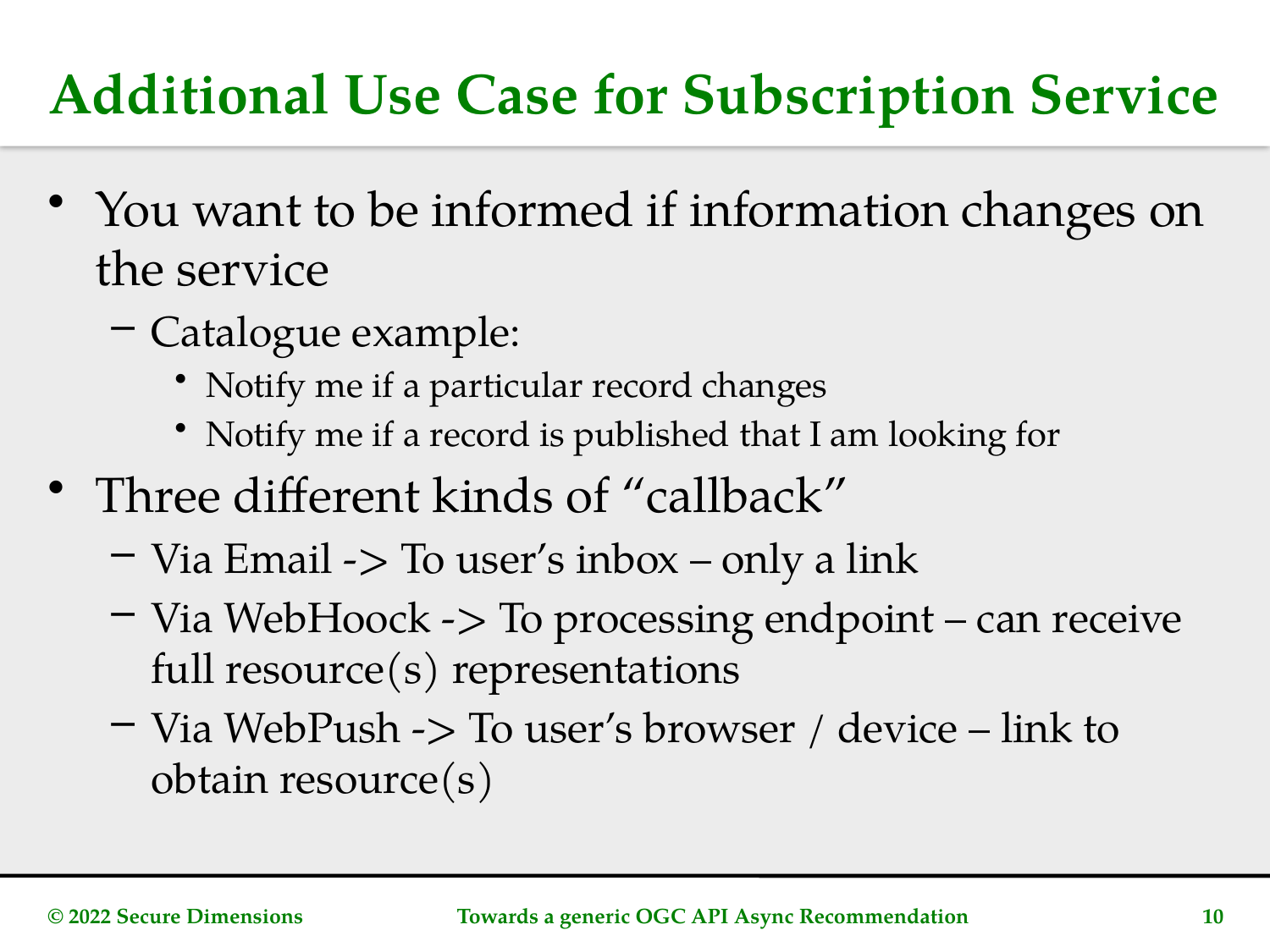

# Additional Use Case for Subscription Service
You want to be informed if information changes on the service
Catalogue example:
Notify me if a particular record changes
Notify me if a record is published that I am looking for
Three different kinds of “callback”
Via Email -> To user’s inbox – only a link
Via WebHoock -> To processing endpoint – can receive full resource(s) representations
Via WebPush -> To user’s browser / device – link to obtain resource(s)
© 2022 Secure Dimensions
Towards a generic OGC API Async Recommendation
10